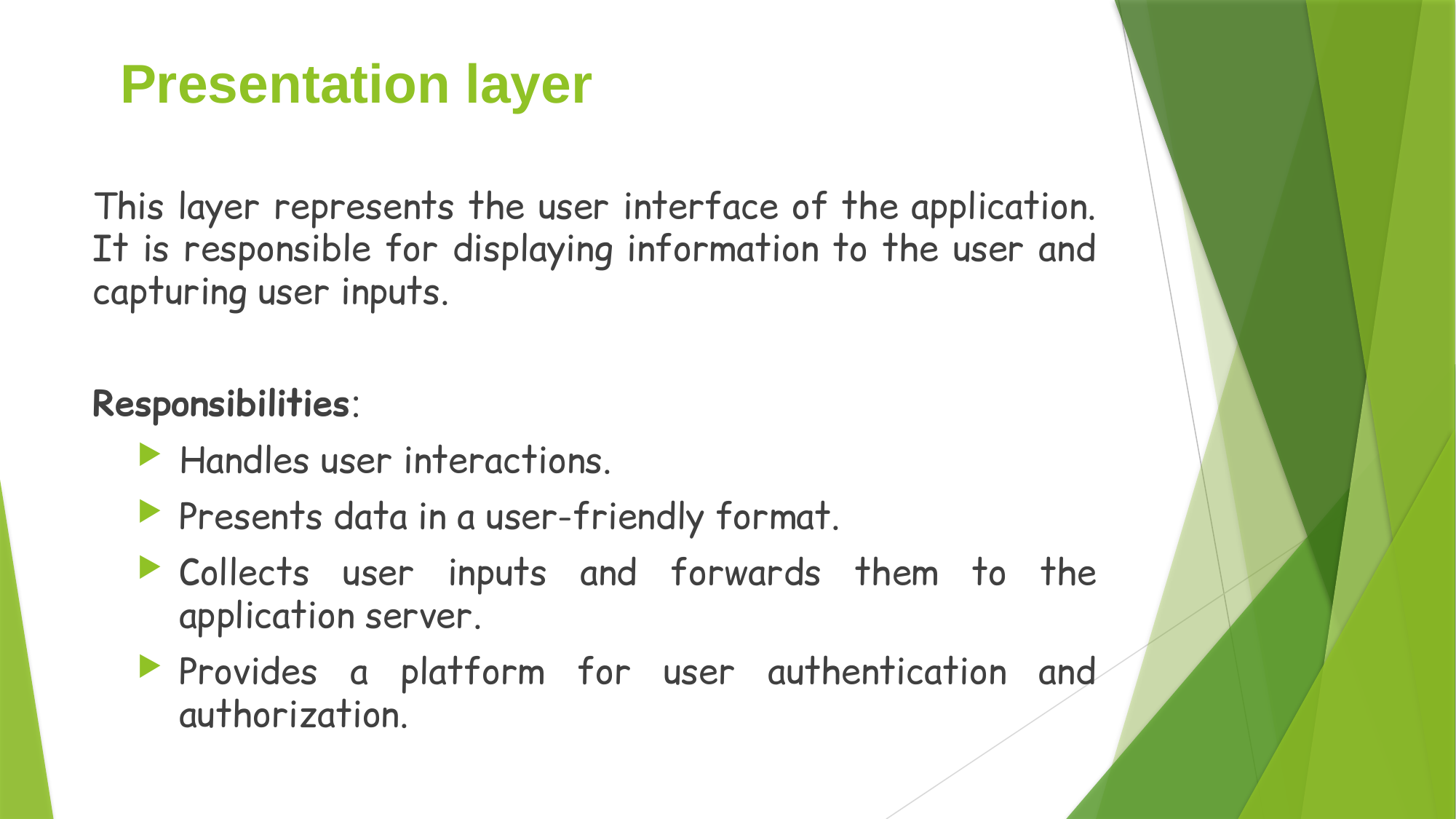

# Presentation layer
This layer represents the user interface of the application. It is responsible for displaying information to the user and capturing user inputs.

Responsibilities:
Handles user interactions.
Presents data in a user-friendly format.
Collects user inputs and forwards them to the application server.
Provides a platform for user authentication and authorization.